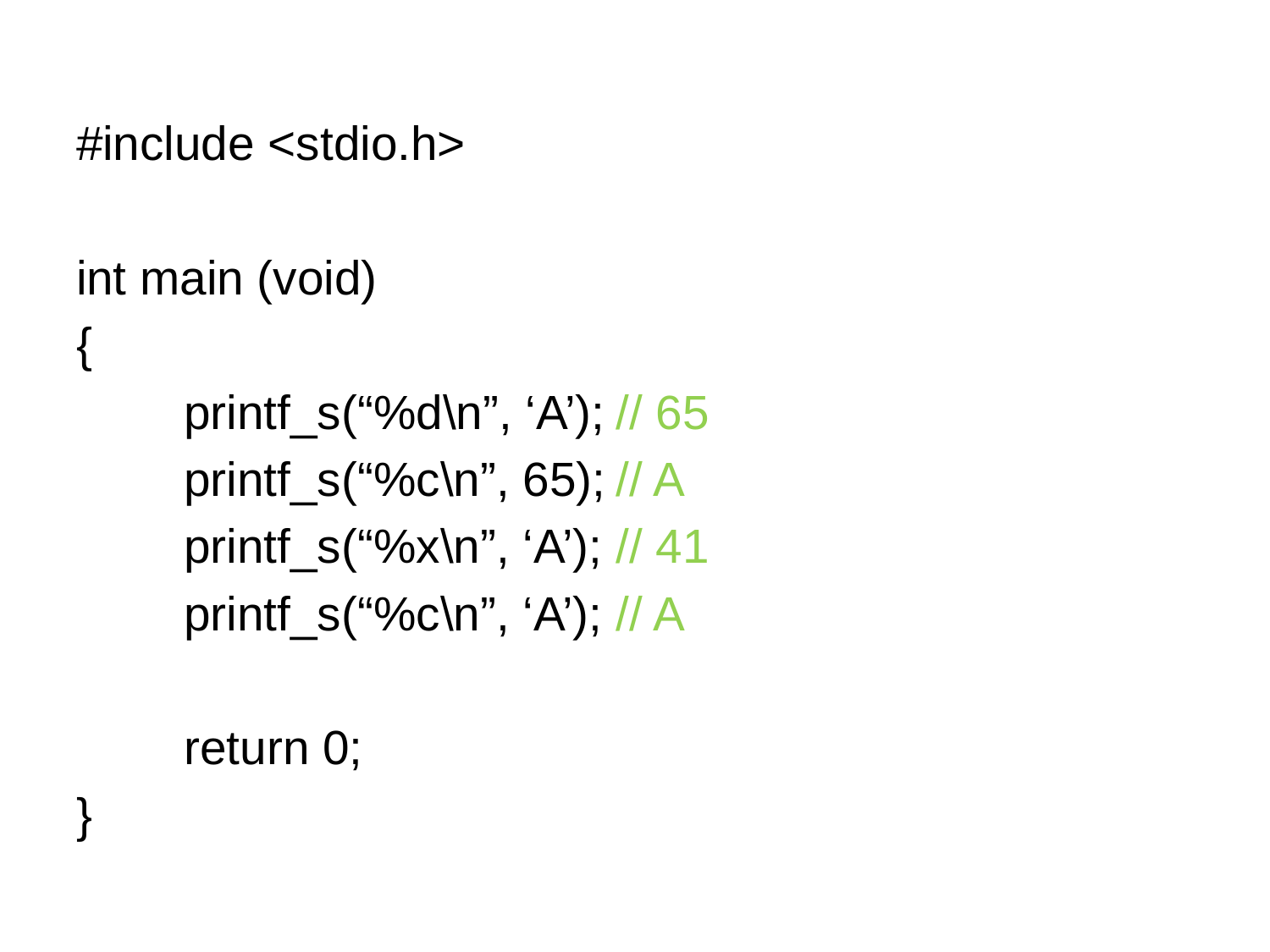

#include <stdio.h>

int main (void)
{
	printf_s(“%d\n”, ‘A’);	// 65
	printf_s(“%c\n”, 65);	// A
	printf_s(“%x\n”, ‘A’);	// 41
	printf_s(“%c\n”, ‘A’);	// A

	return 0;
}